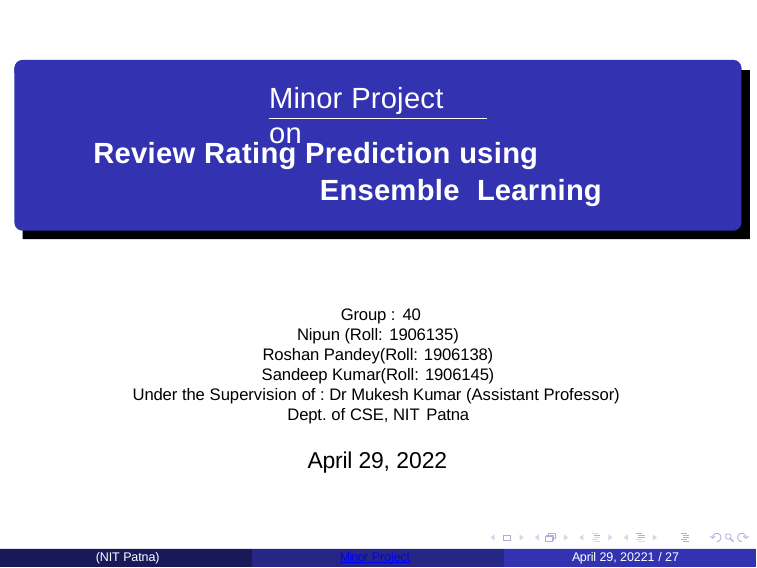

# Minor Project on

Review Rating Prediction using Ensemble  Learning
Group : 40
Nipun (Roll: 1906135)
Roshan Pandey(Roll: 1906138)
Sandeep Kumar(Roll: 1906145)
Under the Supervision of : Dr Mukesh Kumar (Assistant Professor)  Dept. of CSE, NIT Patna

April 29, 2022

(NIT Patna)
Minor Project
April 29, 20221 / 27